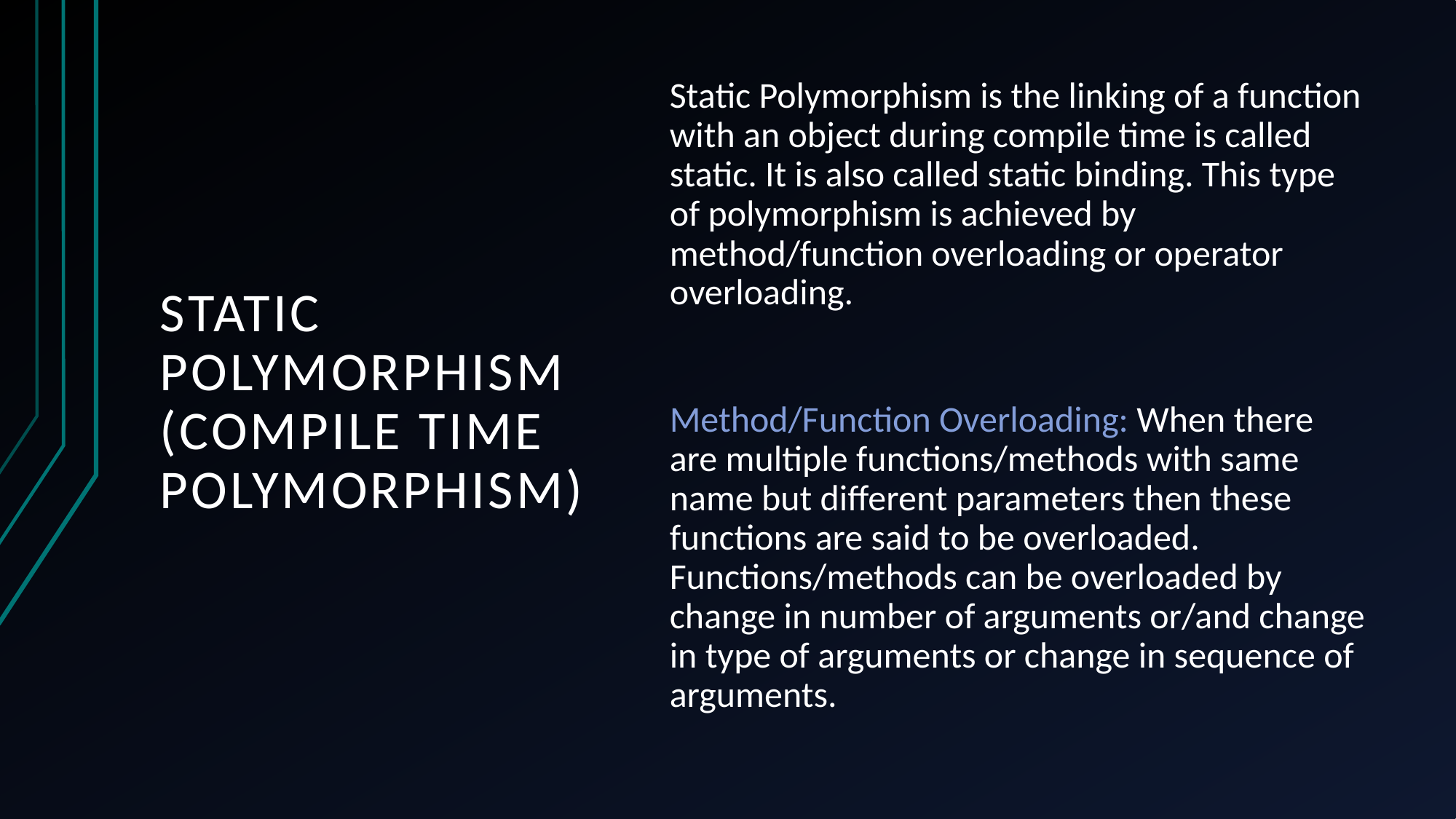

Static Polymorphism is the linking of a function with an object during compile time is called static. It is also called static binding. This type of polymorphism is achieved by method/function overloading or operator overloading.

Method/Function Overloading: When there are multiple functions/methods with same name but different parameters then these functions are said to be overloaded. Functions/methods can be overloaded by change in number of arguments or/and change in type of arguments or change in sequence of arguments.
# Static Polymorphism (Compile time polymorphism)